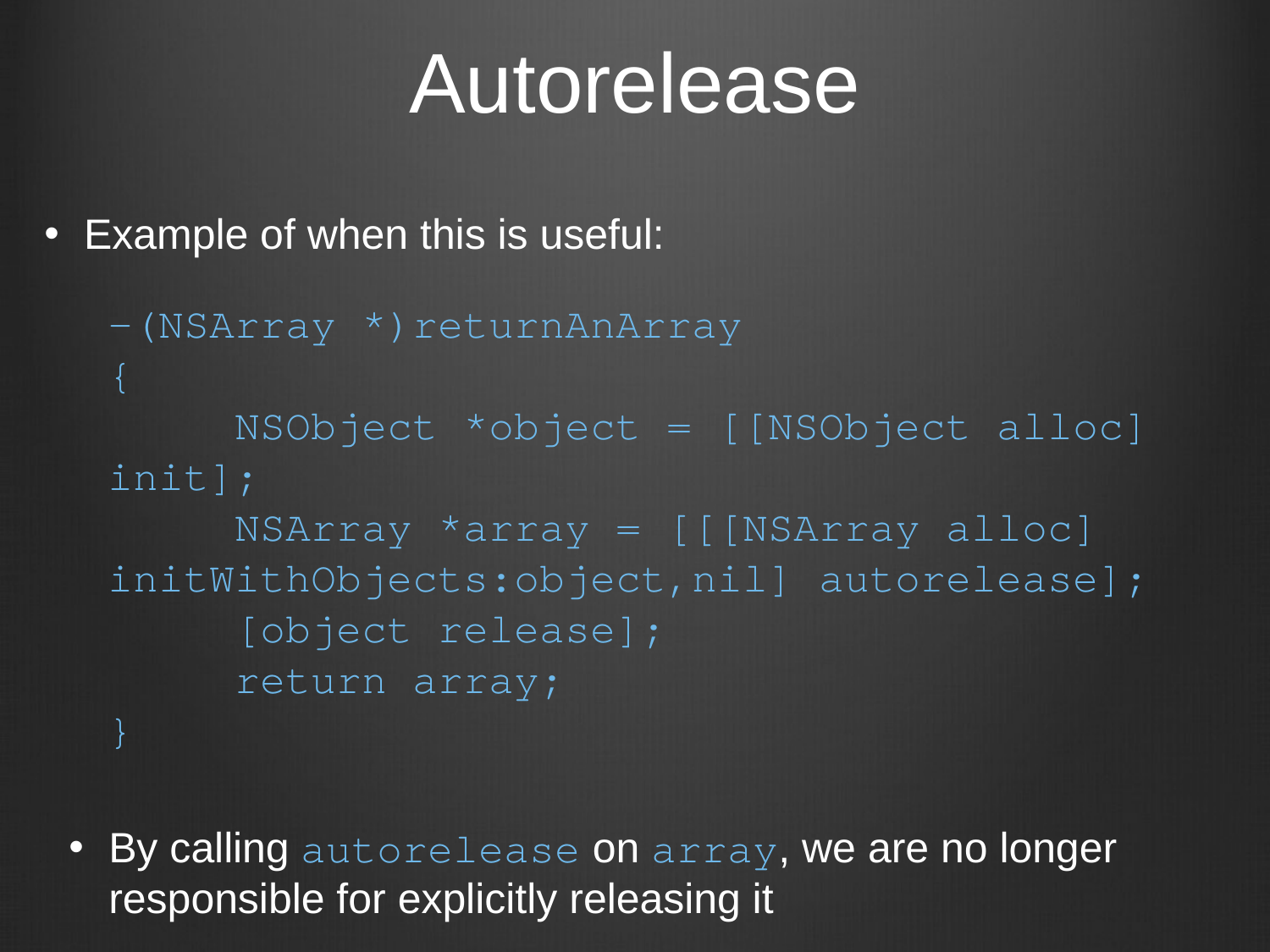

# Autorelease
Example of when this is useful:

-(NSArray *)returnAnArray
{
	NSObject *object = [[NSObject alloc] init];
	NSArray *array = [[[NSArray alloc] initWithObjects:object,nil] autorelease];
	[object release];
	return array;
}
By calling autorelease on array, we are no longer responsible for explicitly releasing it